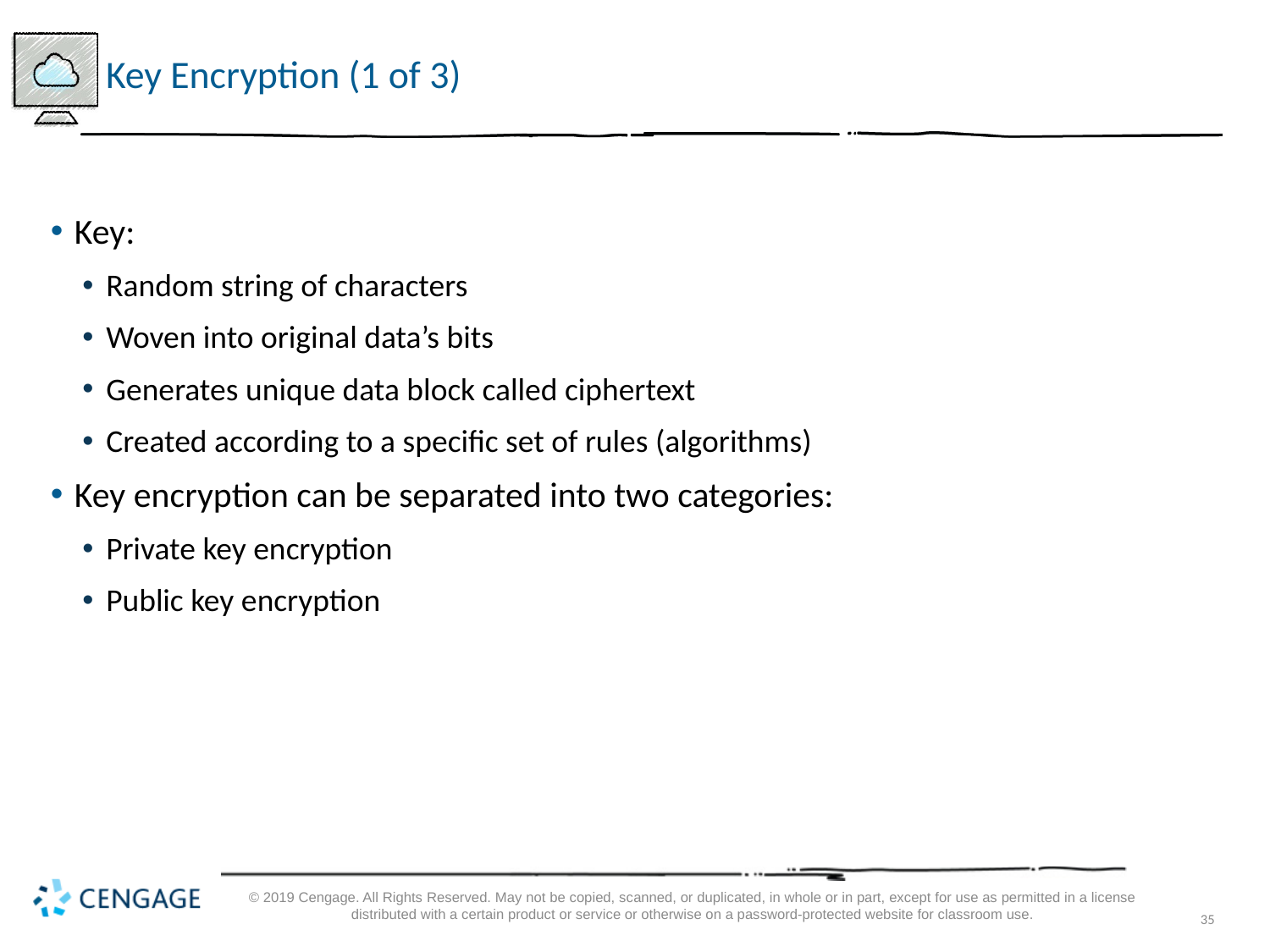

# Key Encryption (1 of 3)
Key:
Random string of characters
Woven into original data’s bits
Generates unique data block called ciphertext
Created according to a specific set of rules (algorithms)
Key encryption can be separated into two categories:
Private key encryption
Public key encryption
© 2019 Cengage. All Rights Reserved. May not be copied, scanned, or duplicated, in whole or in part, except for use as permitted in a license distributed with a certain product or service or otherwise on a password-protected website for classroom use.